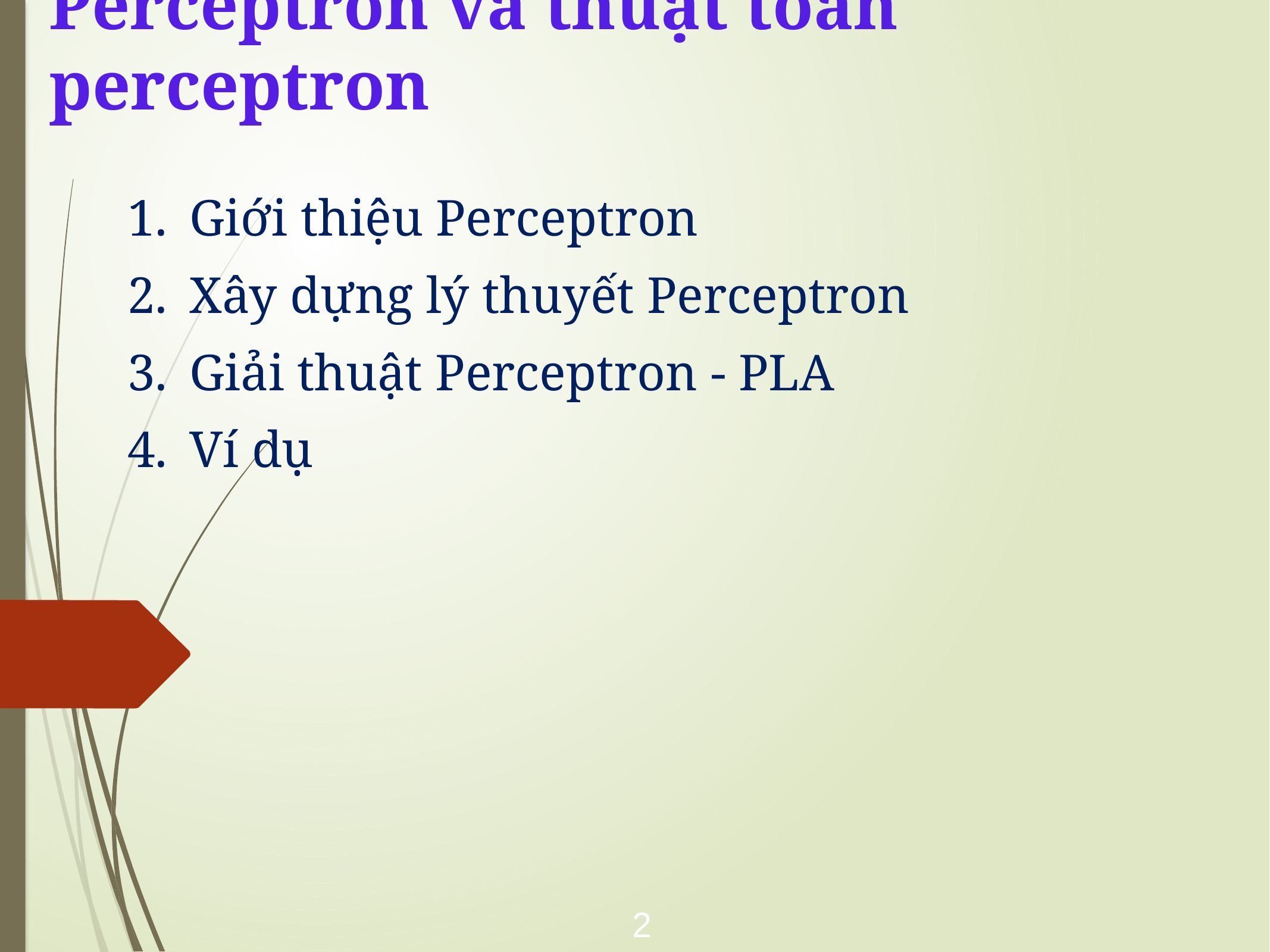

# Perceptron và thuật toán perceptron
Giới thiệu Perceptron
Xây dựng lý thuyết Perceptron
Giải thuật Perceptron - PLA
Ví dụ
2